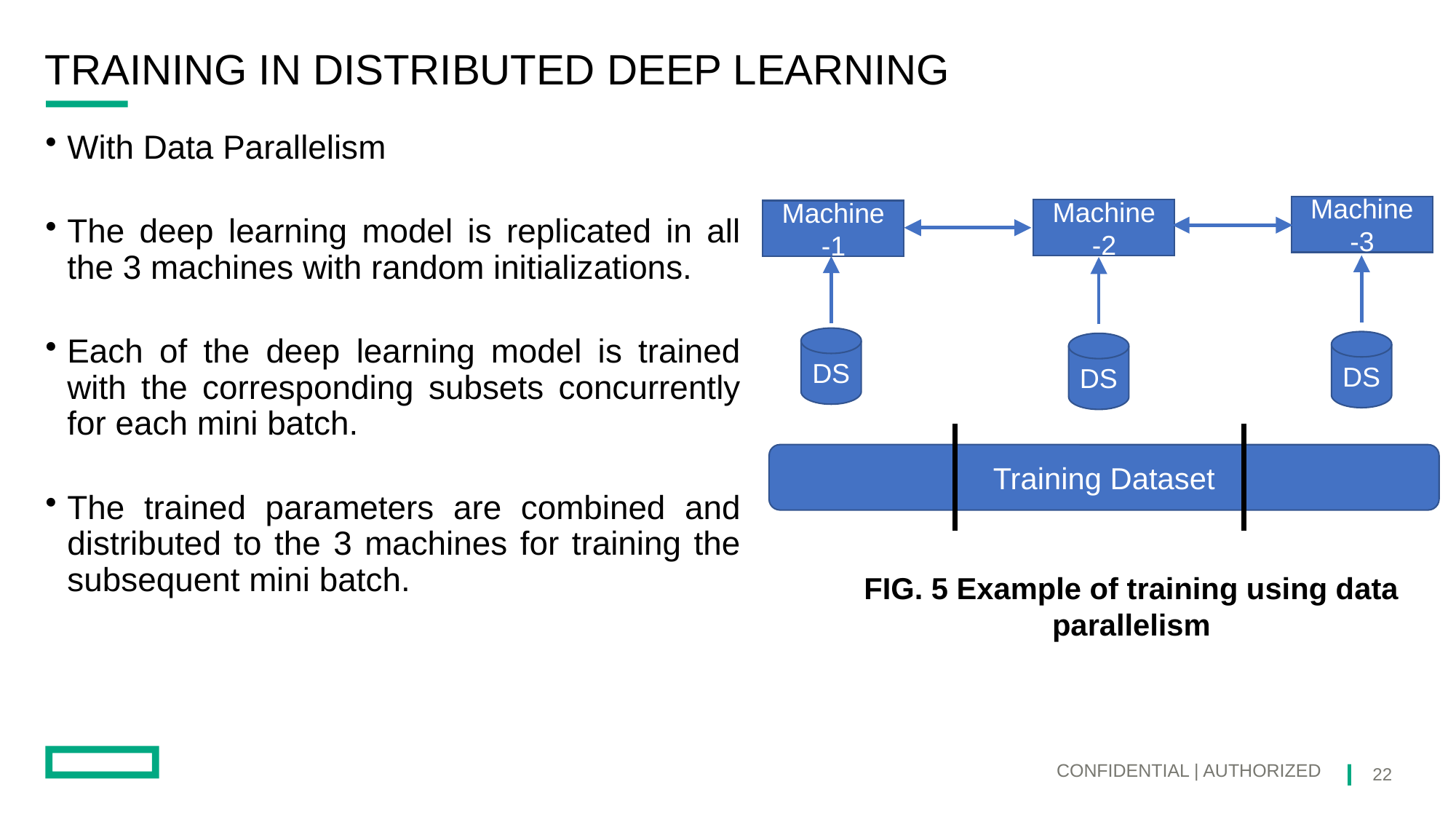

# Training in distributed deep learning
With Data Parallelism

The deep learning model is replicated in all the 3 machines with random initializations.

Each of the deep learning model is trained with the corresponding subsets concurrently for each mini batch.

The trained parameters are combined and distributed to the 3 machines for training the subsequent mini batch.
Machine -3
Machine -2
Machine -1

DS

DS

DS

Training Dataset
FIG. 5 Example of training using data parallelism
CONFIDENTIAL | AUTHORIZED
22